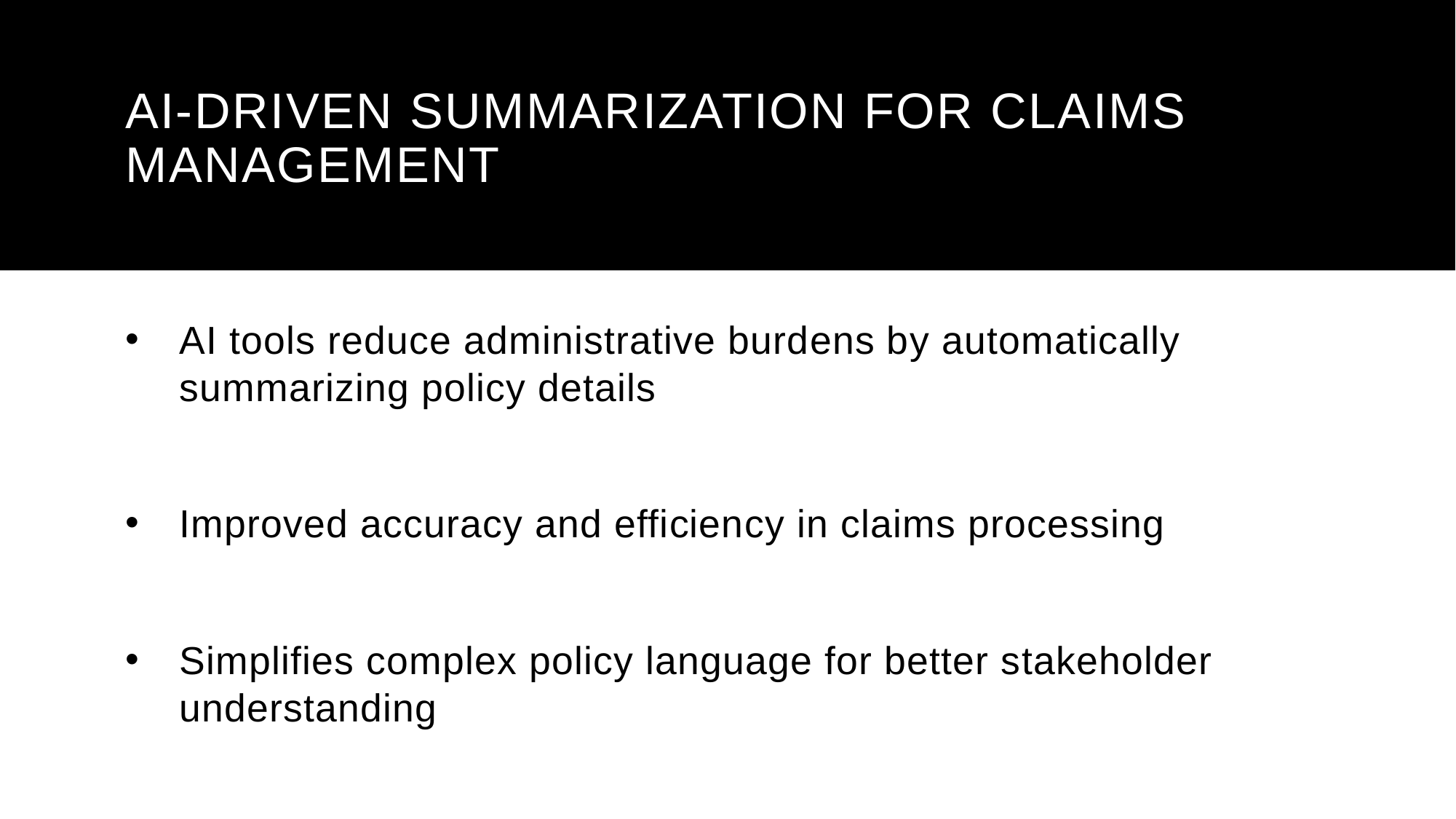

# AI-Driven summarization for claims management
AI tools reduce administrative burdens by automatically summarizing policy details

Improved accuracy and efficiency in claims processing

Simplifies complex policy language for better stakeholder understanding